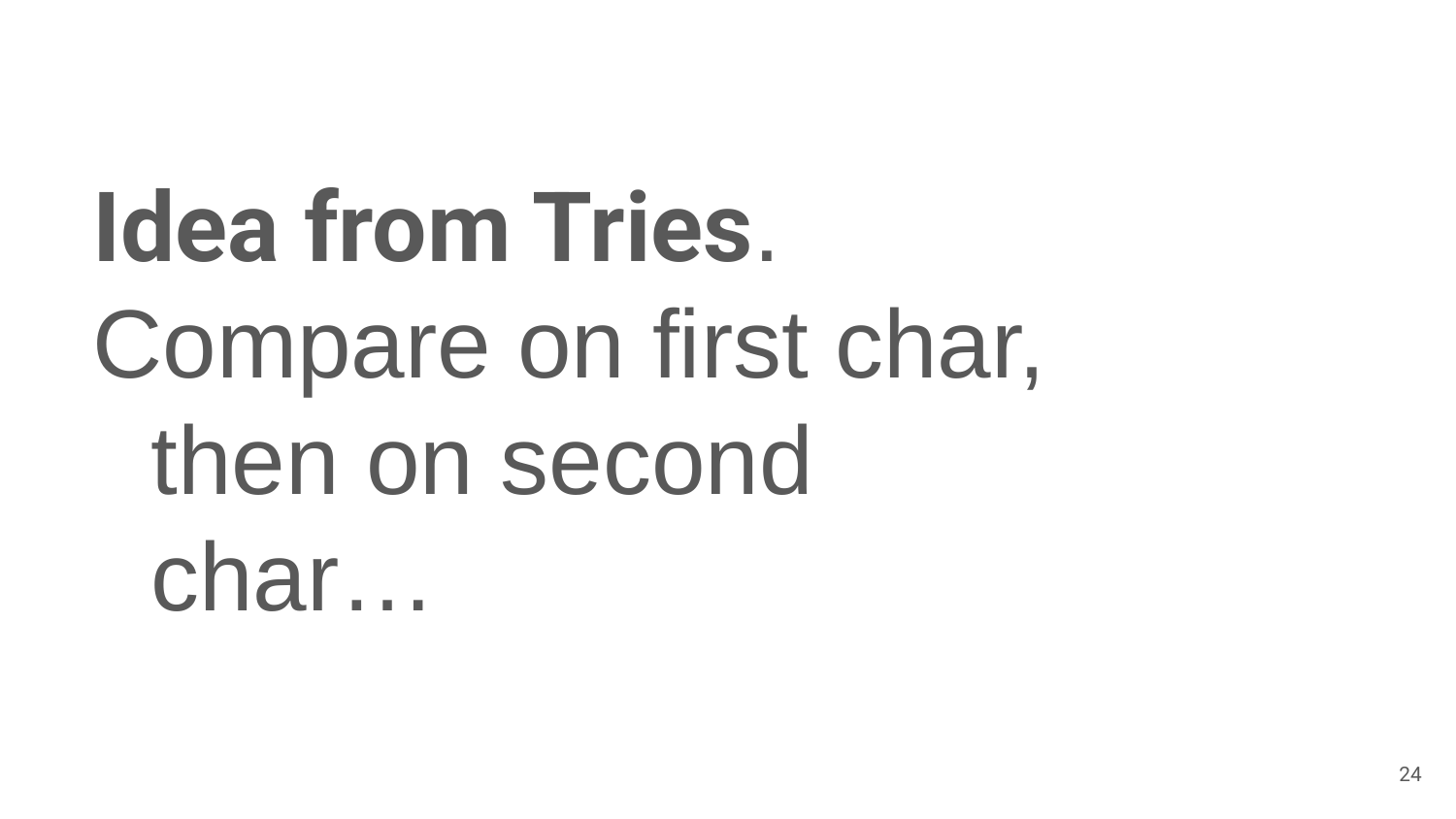

# Idea from Tries.
Compare on first char, then on second char…
24